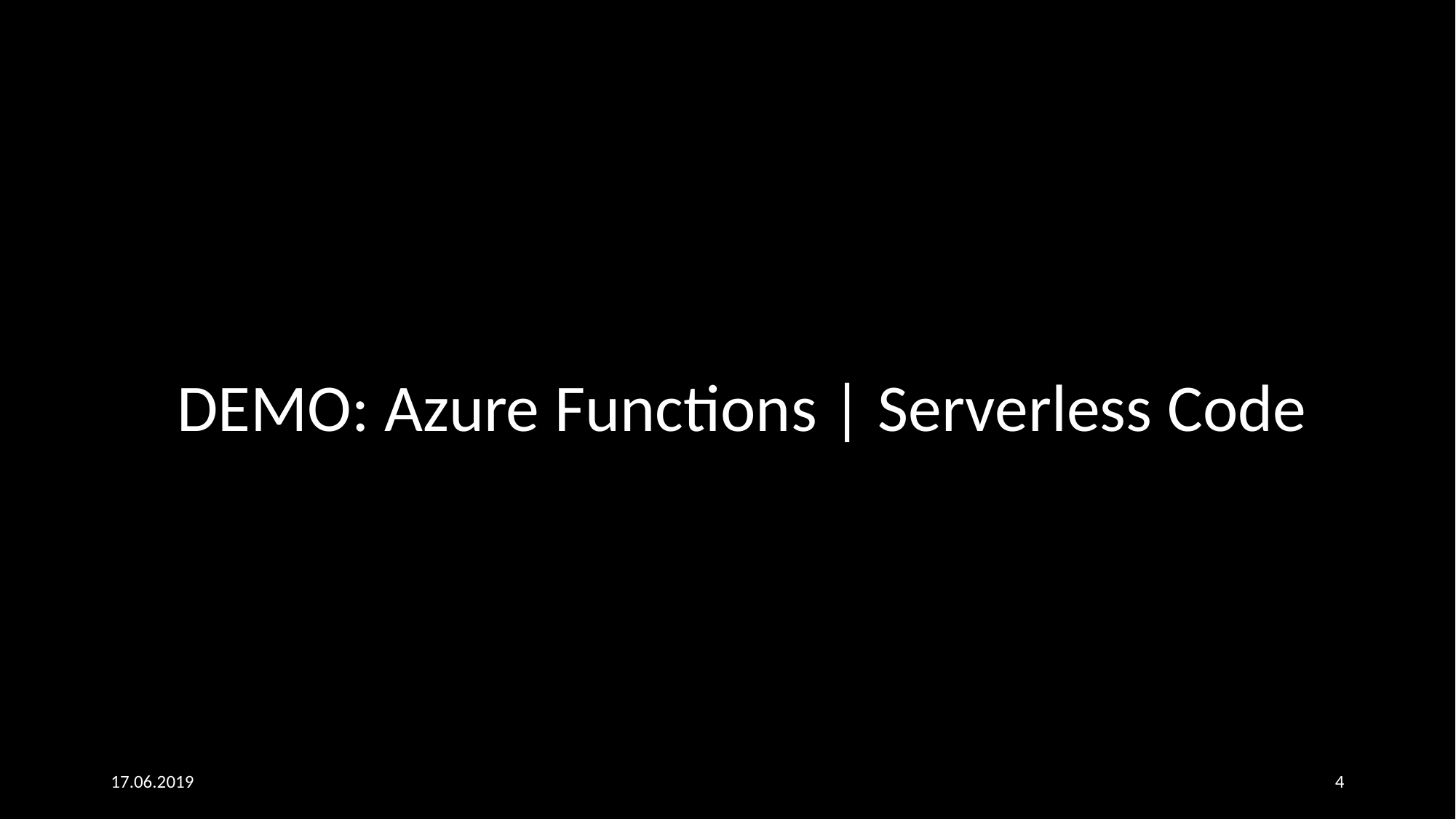

# DEMO: Azure Functions | Serverless Code
17.06.2019
4